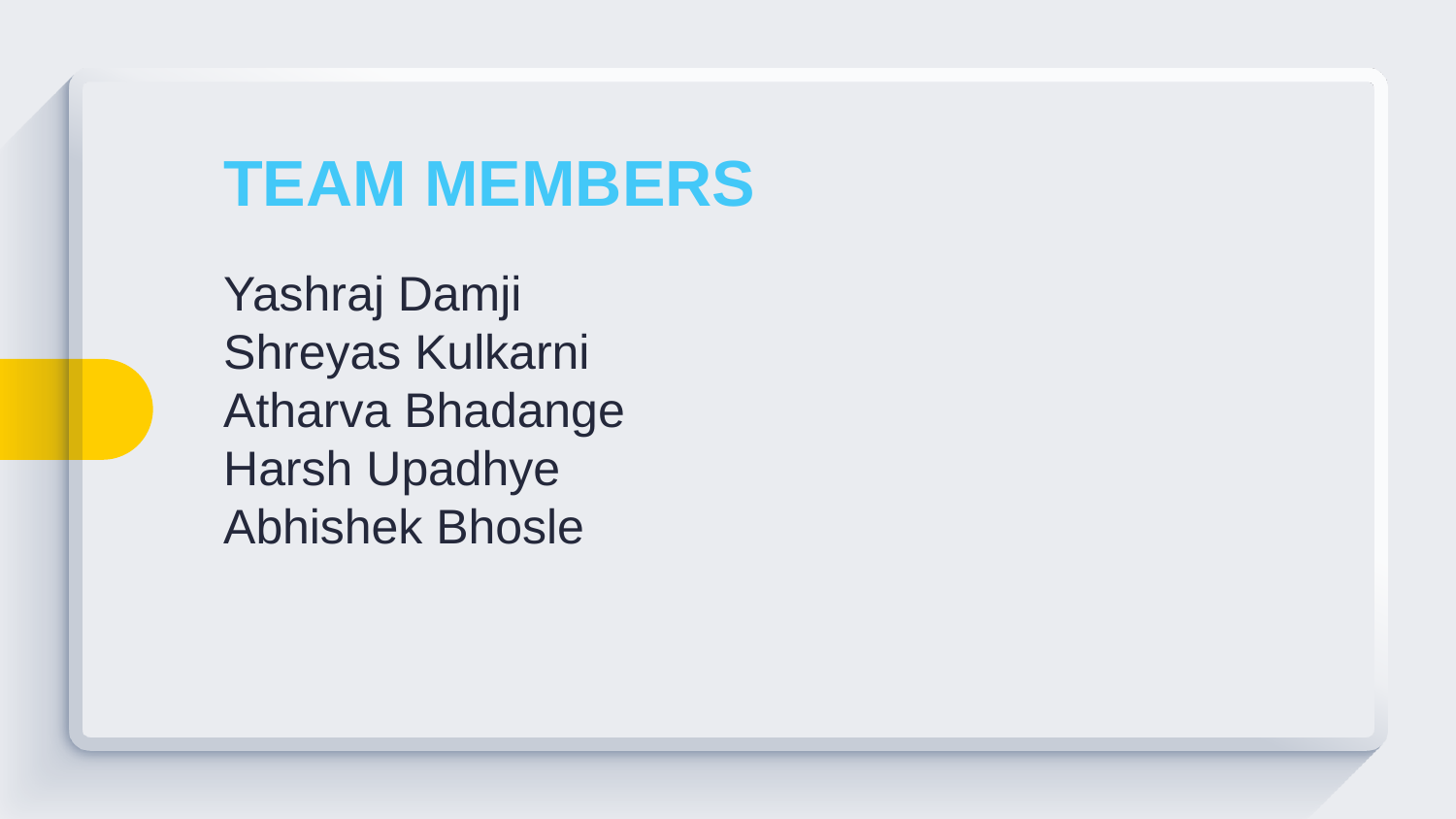

TEAM MEMBERS
Yashraj Damji
Shreyas Kulkarni
Atharva Bhadange
Harsh Upadhye
Abhishek Bhosle